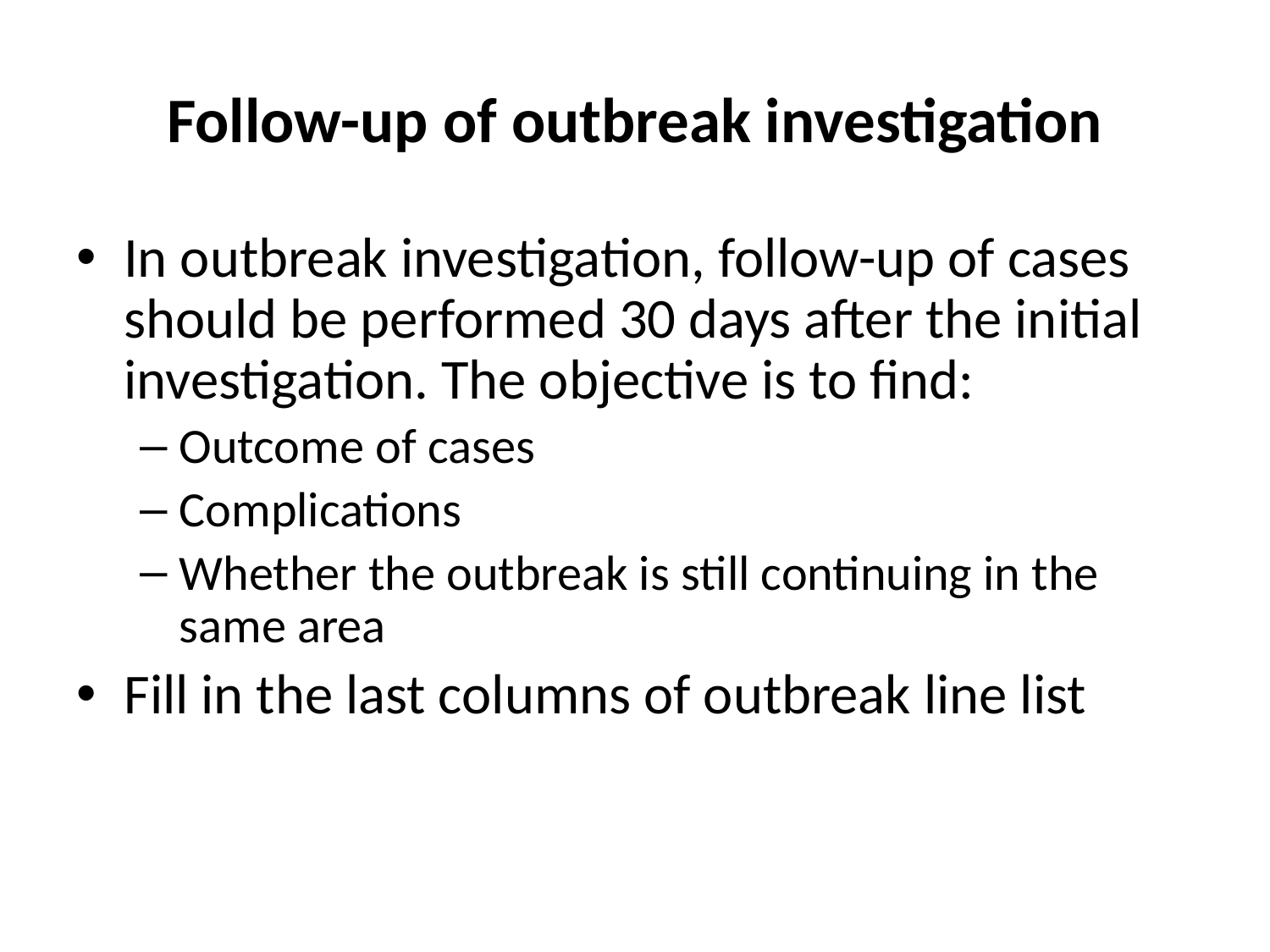

Follow-up of outbreak investigation
In outbreak investigation, follow-up of cases should be performed 30 days after the initial investigation. The objective is to find:
Outcome of cases
Complications
Whether the outbreak is still continuing in the same area
Fill in the last columns of outbreak line list